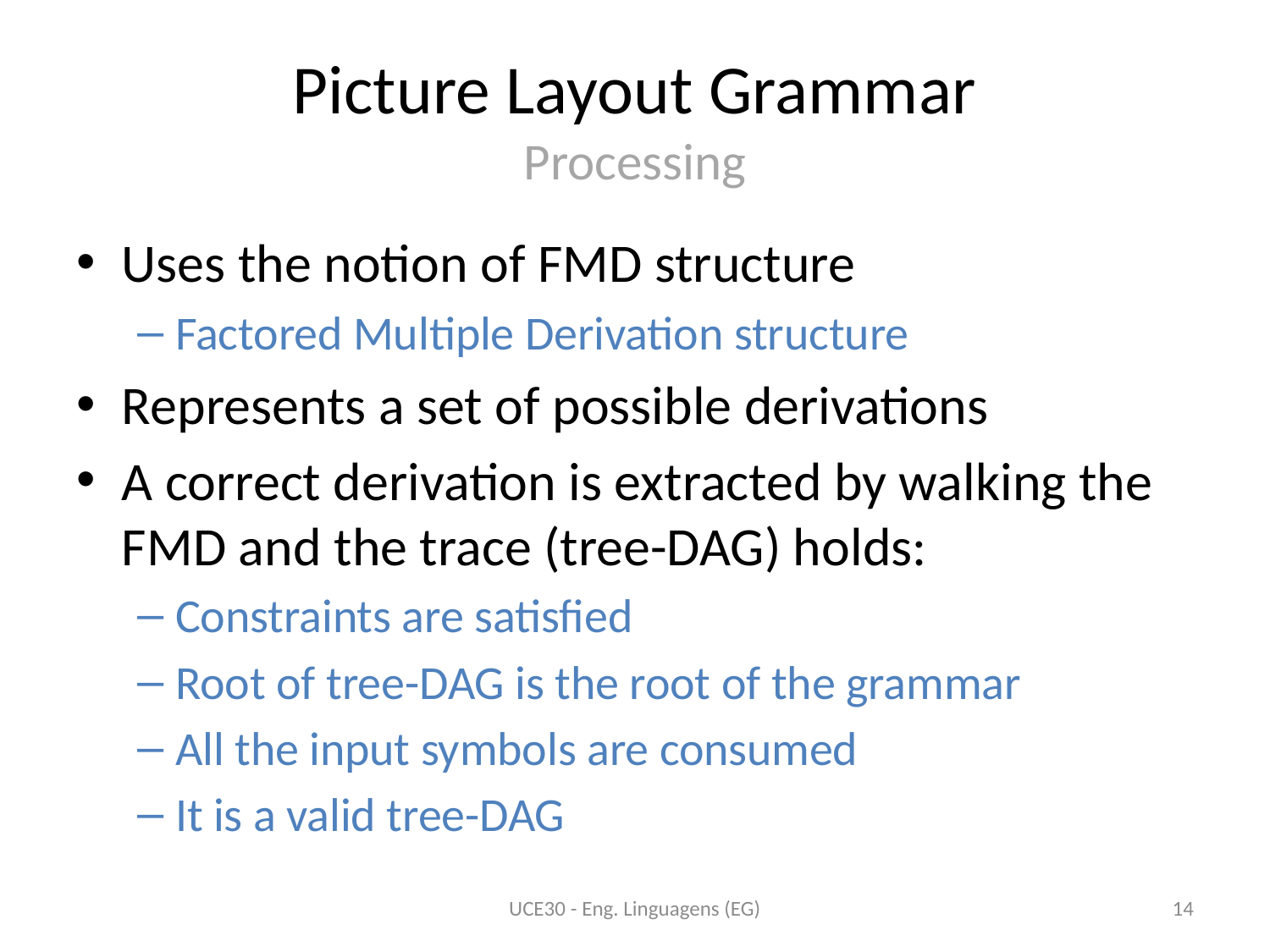

# Picture Layout Grammar Processing
Uses the notion of FMD structure
Factored Multiple Derivation structure
Represents a set of possible derivations
A correct derivation is extracted by walking the FMD and the trace (tree-DAG) holds:
Constraints are satisfied
Root of tree-DAG is the root of the grammar
All the input symbols are consumed
It is a valid tree-DAG
UCE30 - Eng. Linguagens (EG)
14